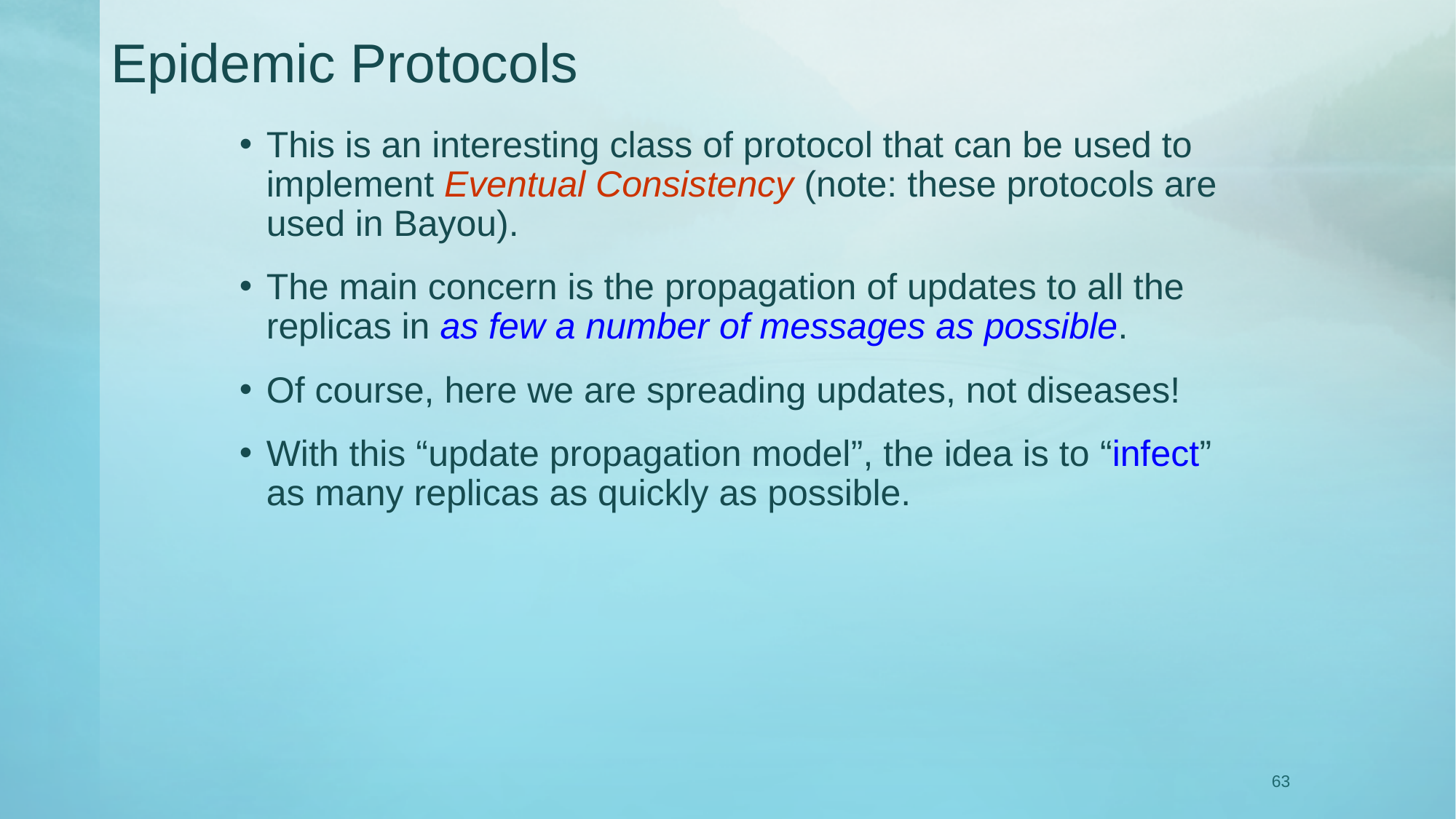

# Epidemic Protocols
This is an interesting class of protocol that can be used to implement Eventual Consistency (note: these protocols are used in Bayou).
The main concern is the propagation of updates to all the replicas in as few a number of messages as possible.
Of course, here we are spreading updates, not diseases!
With this “update propagation model”, the idea is to “infect” as many replicas as quickly as possible.
63